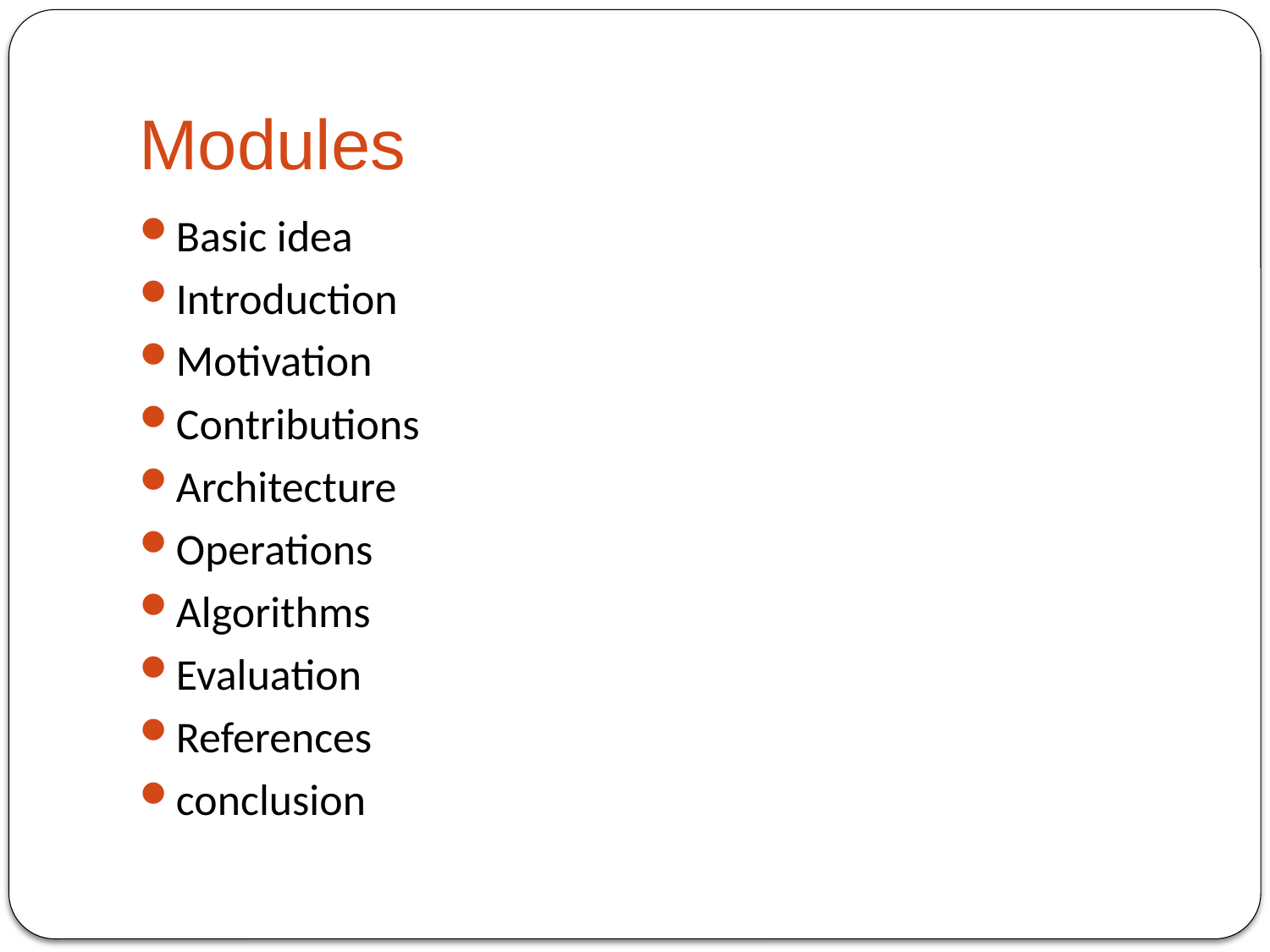

# Modules
Basic idea
Introduction
Motivation
Contributions
Architecture
Operations
Algorithms
Evaluation
References
conclusion